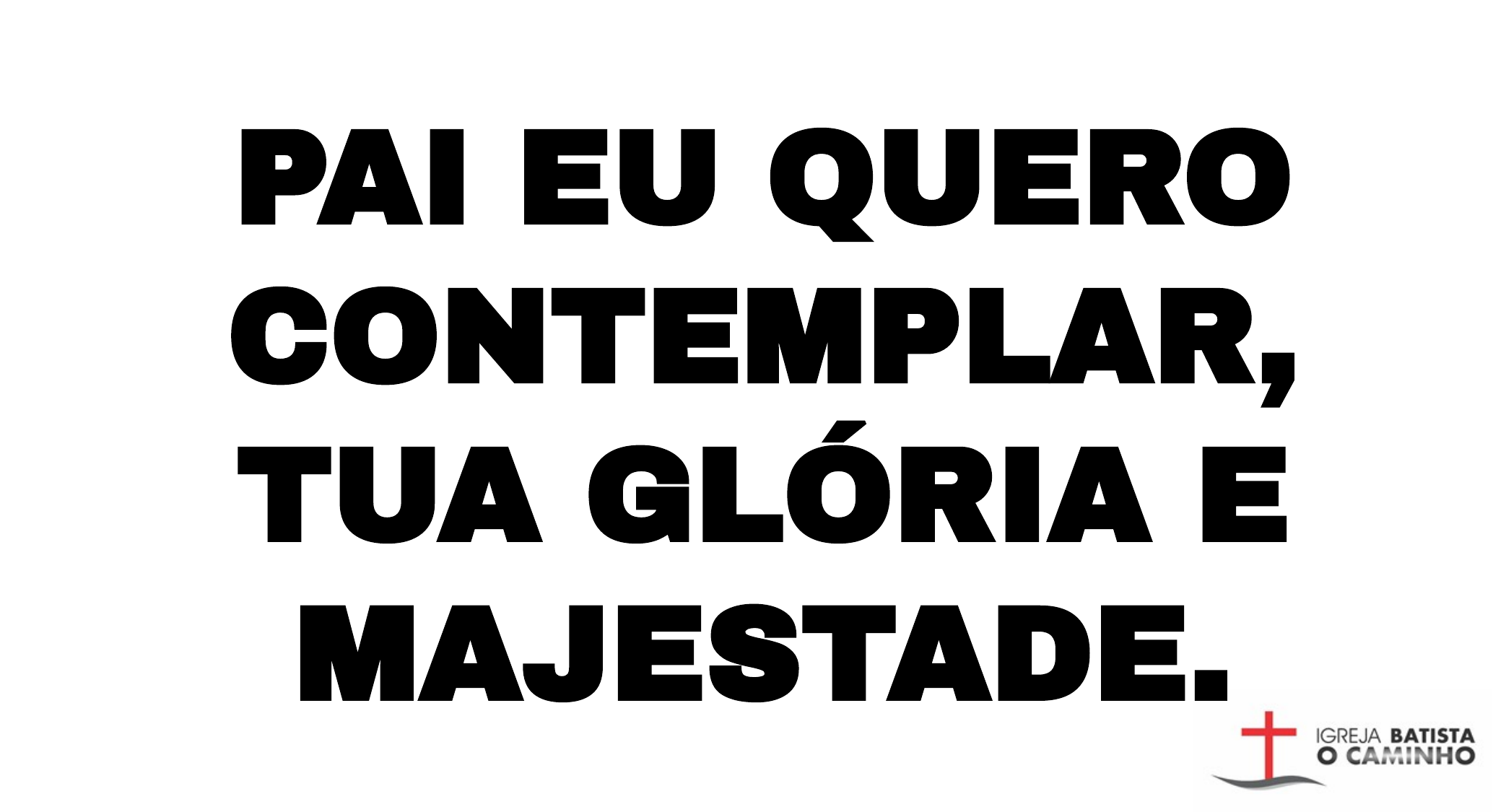

PAI EU QUERO CONTEMPLAR, TUA GLÓRIA E MAJESTADE.